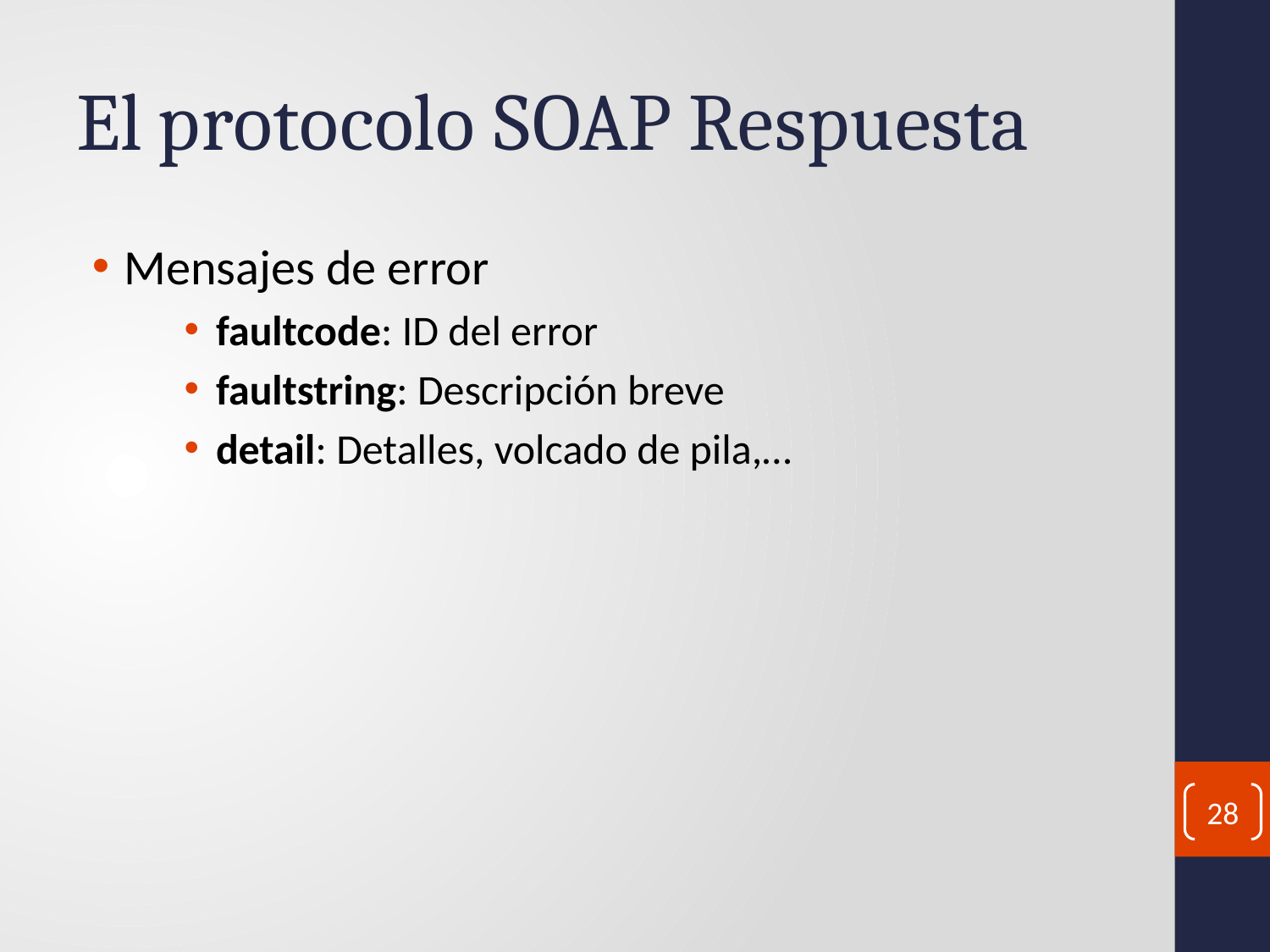

# El protocolo SOAP Respuesta
Mensajes de error
faultcode: ID del error
faultstring: Descripción breve
detail: Detalles, volcado de pila,…
28